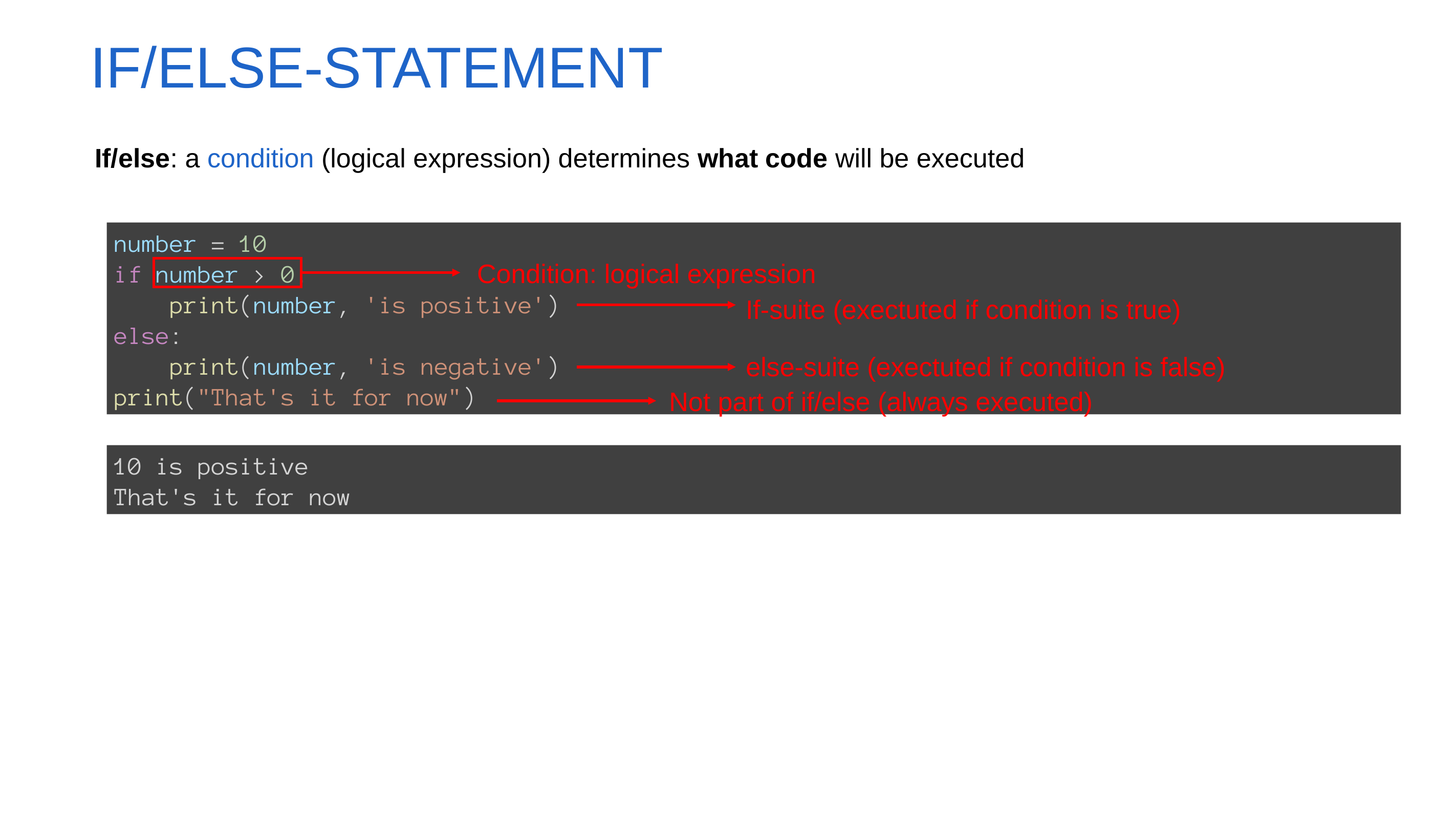

IF/else-statement
If/else: a condition (logical expression) determines what code will be executed
number = 10
if number > 0:
    print(number, 'is positive')
else:
    print(number, 'is negative')
print("That's it for now")
Condition: logical expression

If-suite (exectuted if condition is true)
else-suite (exectuted if condition is false)
Not part of if/else (always executed)
10 is positive
That's it for now